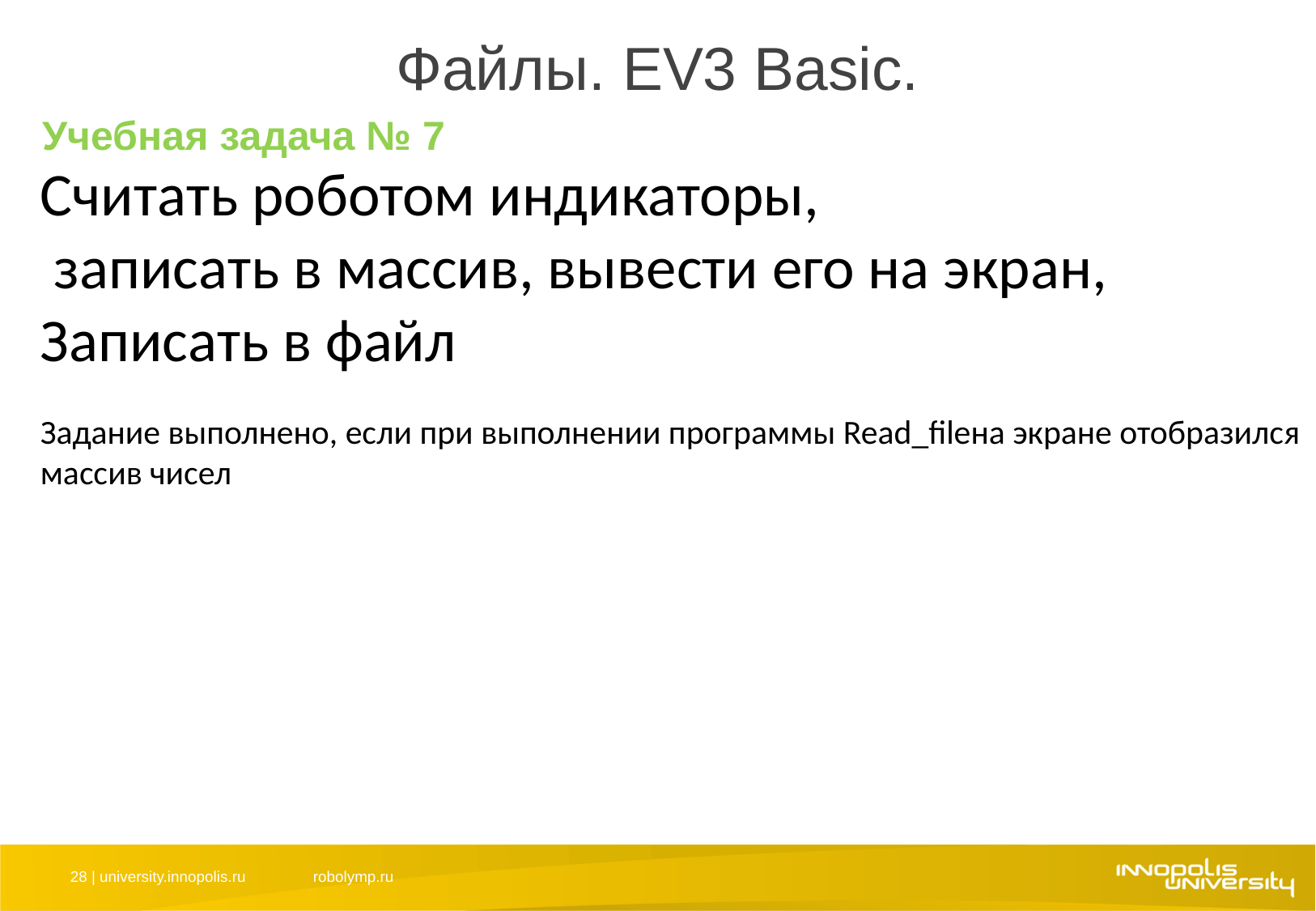

# Файлы. EV3 Basic.
Учебная задача № 7
Считать роботом индикаторы,
 записать в массив, вывести его на экран,
Записать в файл

Задание выполнено, если при выполнении программы Read_fileна экране отобразился массив чисел